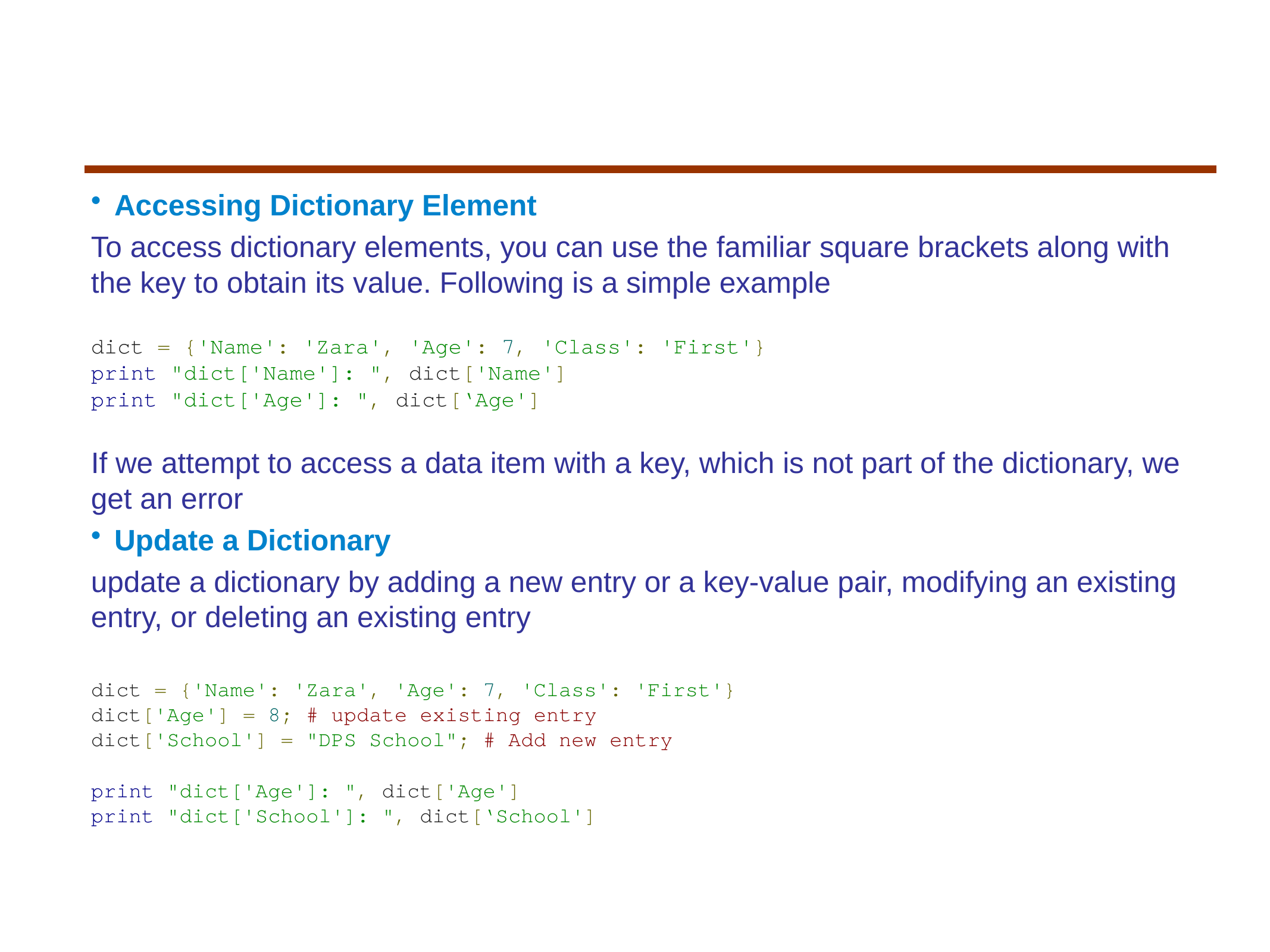

Accessing Dictionary Element
To access dictionary elements, you can use the familiar square brackets along with the key to obtain its value. Following is a simple example

dict = {'Name': 'Zara', 'Age': 7, 'Class': 'First'}
print "dict['Name']: ", dict['Name']
print "dict['Age']: ", dict[‘Age']

If we attempt to access a data item with a key, which is not part of the dictionary, we get an error
Update a Dictionary
update a dictionary by adding a new entry or a key-value pair, modifying an existing entry, or deleting an existing entry

dict = {'Name': 'Zara', 'Age': 7, 'Class': 'First'}
dict['Age'] = 8; # update existing entry
dict['School'] = "DPS School"; # Add new entry

print "dict['Age']: ", dict['Age']
print "dict['School']: ", dict[‘School']